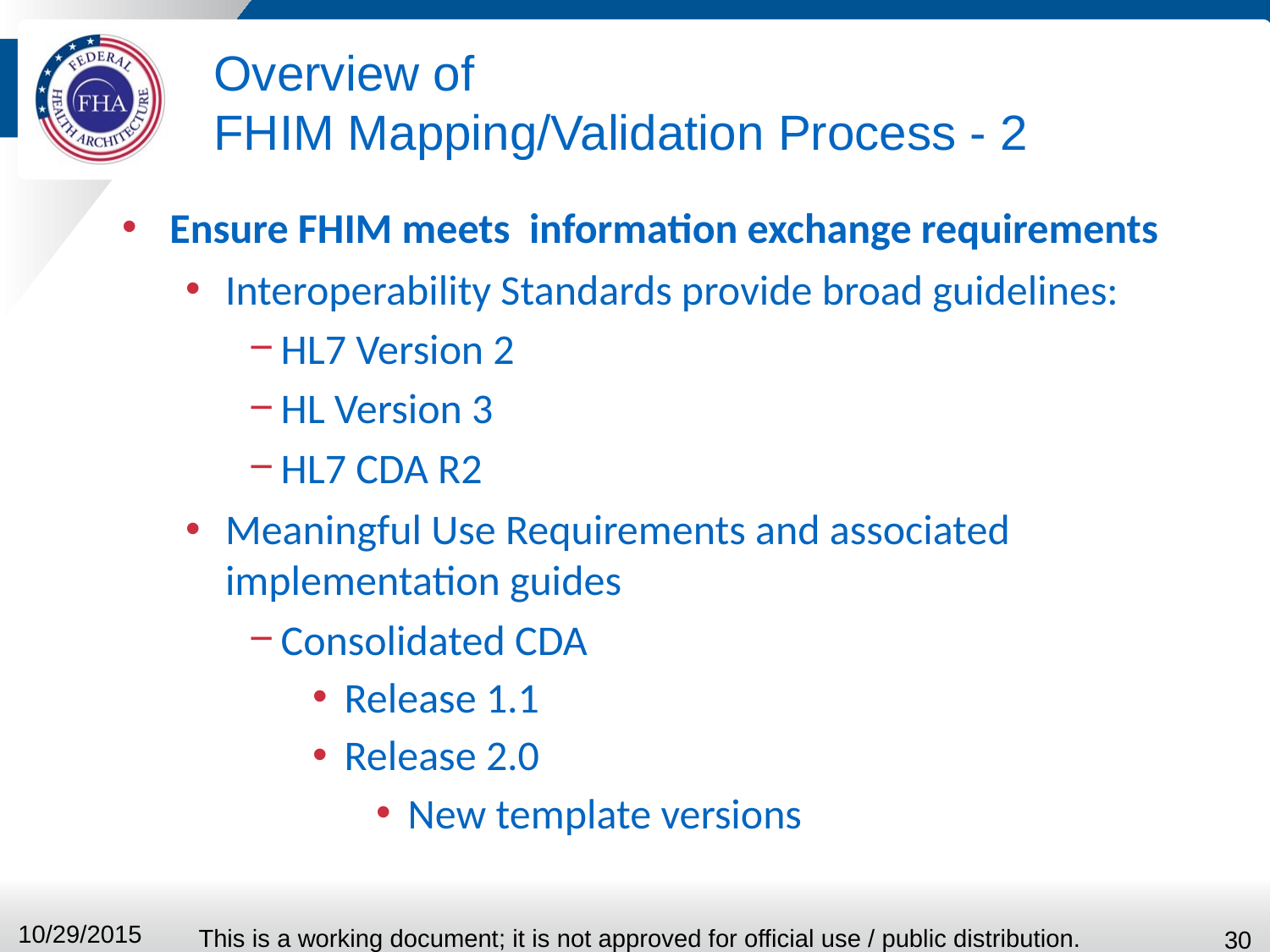

# Overview of FHIM Mapping/Validation Process - 2
Ensure FHIM meets  information exchange requirements
Interoperability Standards provide broad guidelines:
HL7 Version 2
HL Version 3
HL7 CDA R2
Meaningful Use Requirements and associated implementation guides
Consolidated CDA
Release 1.1
Release 2.0
New template versions
10/29/2015
This is a working document; it is not approved for official use / public distribution.
30